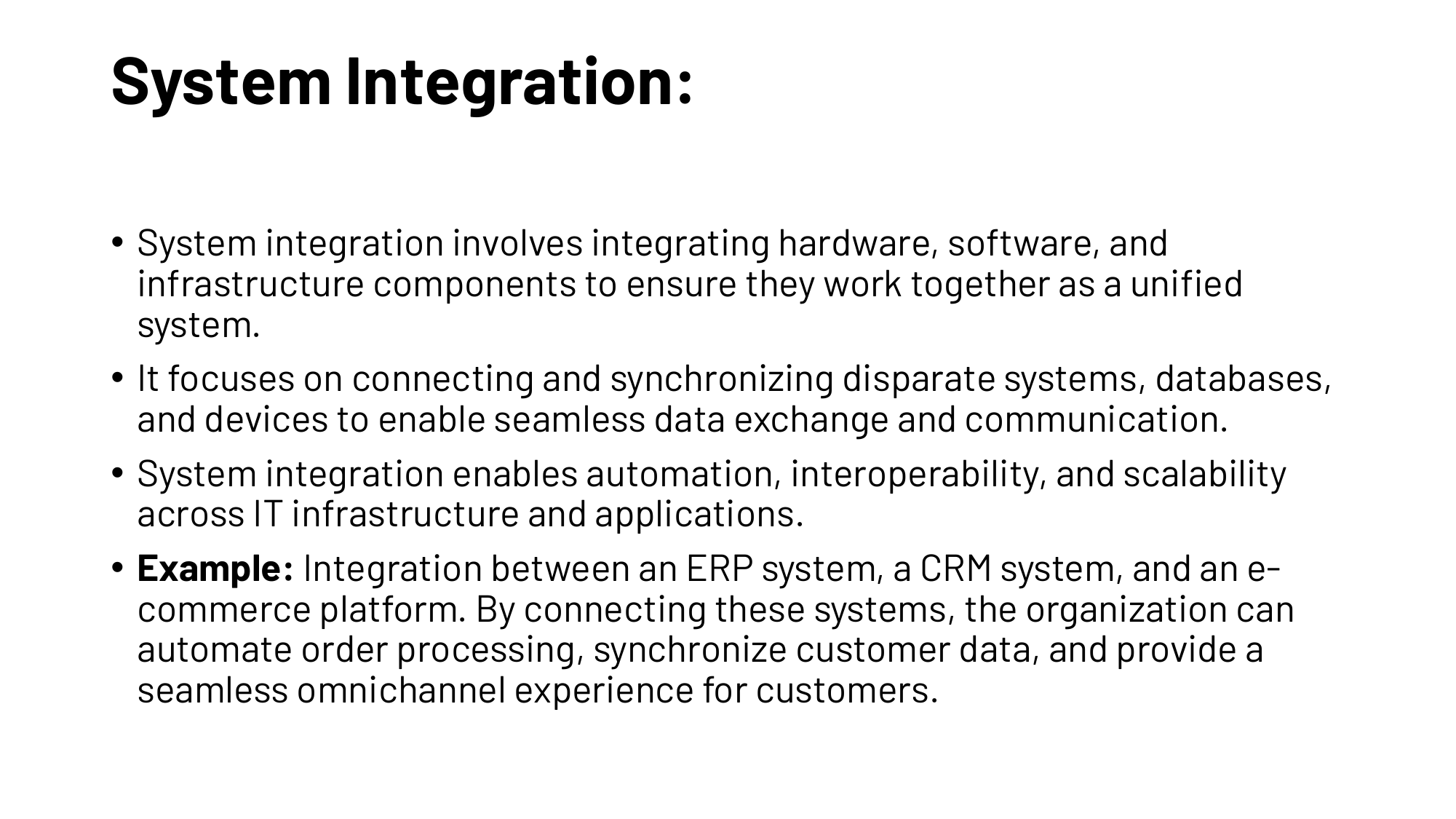

# System Integration:
System integration involves integrating hardware, software, and infrastructure components to ensure they work together as a unified system.
It focuses on connecting and synchronizing disparate systems, databases, and devices to enable seamless data exchange and communication.
System integration enables automation, interoperability, and scalability across IT infrastructure and applications.
Example: Integration between an ERP system, a CRM system, and an e-commerce platform. By connecting these systems, the organization can automate order processing, synchronize customer data, and provide a seamless omnichannel experience for customers.